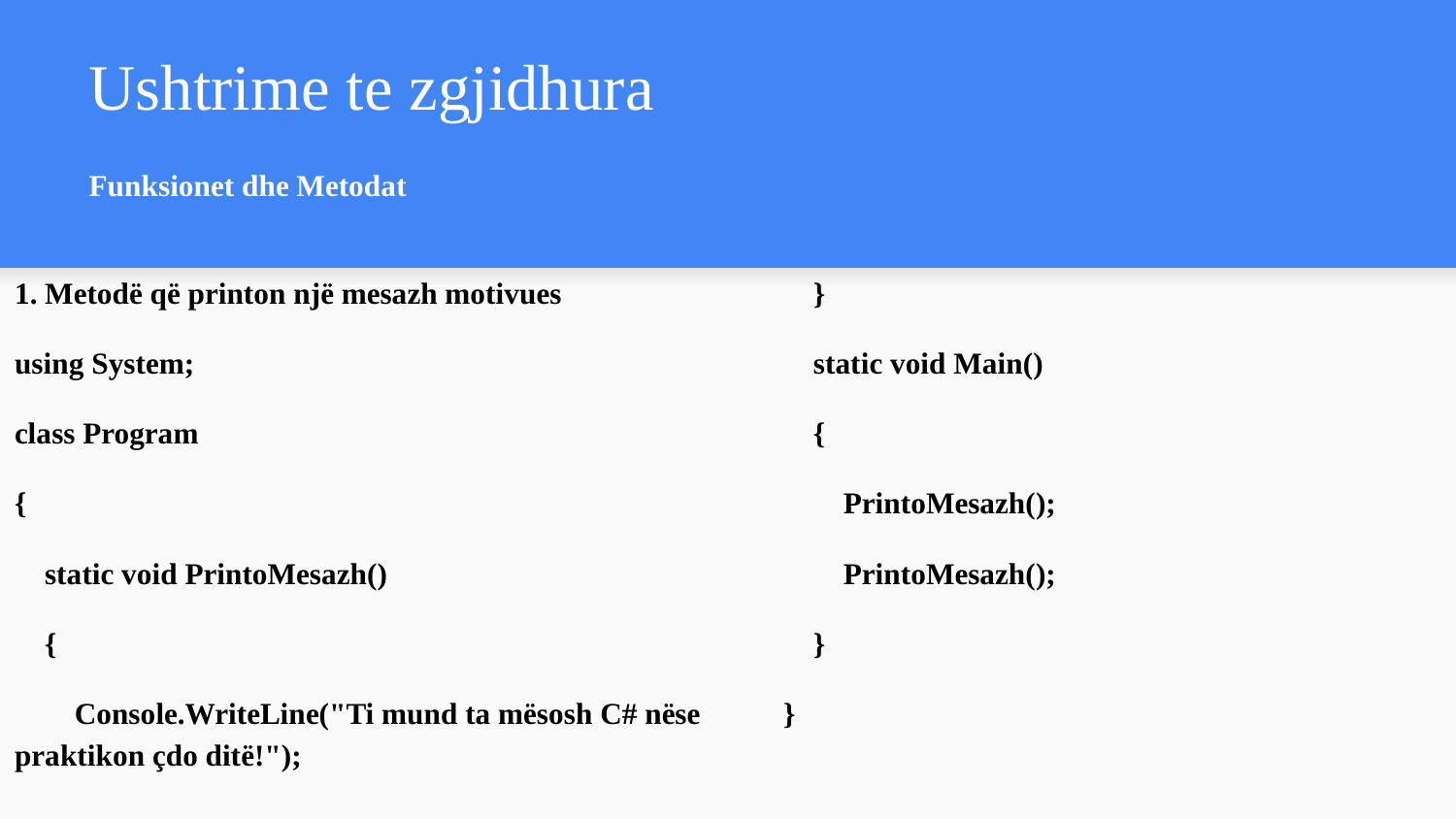

# Ushtrime te zgjidhura
Funksionet dhe Metodat
1. Metodë që printon një mesazh motivues
using System;
class Program
{
    static void PrintoMesazh()
    {
        Console.WriteLine("Ti mund ta mësosh C# nëse praktikon çdo ditë!");
    }
    static void Main()
    {
        PrintoMesazh();
        PrintoMesazh();
    }
}